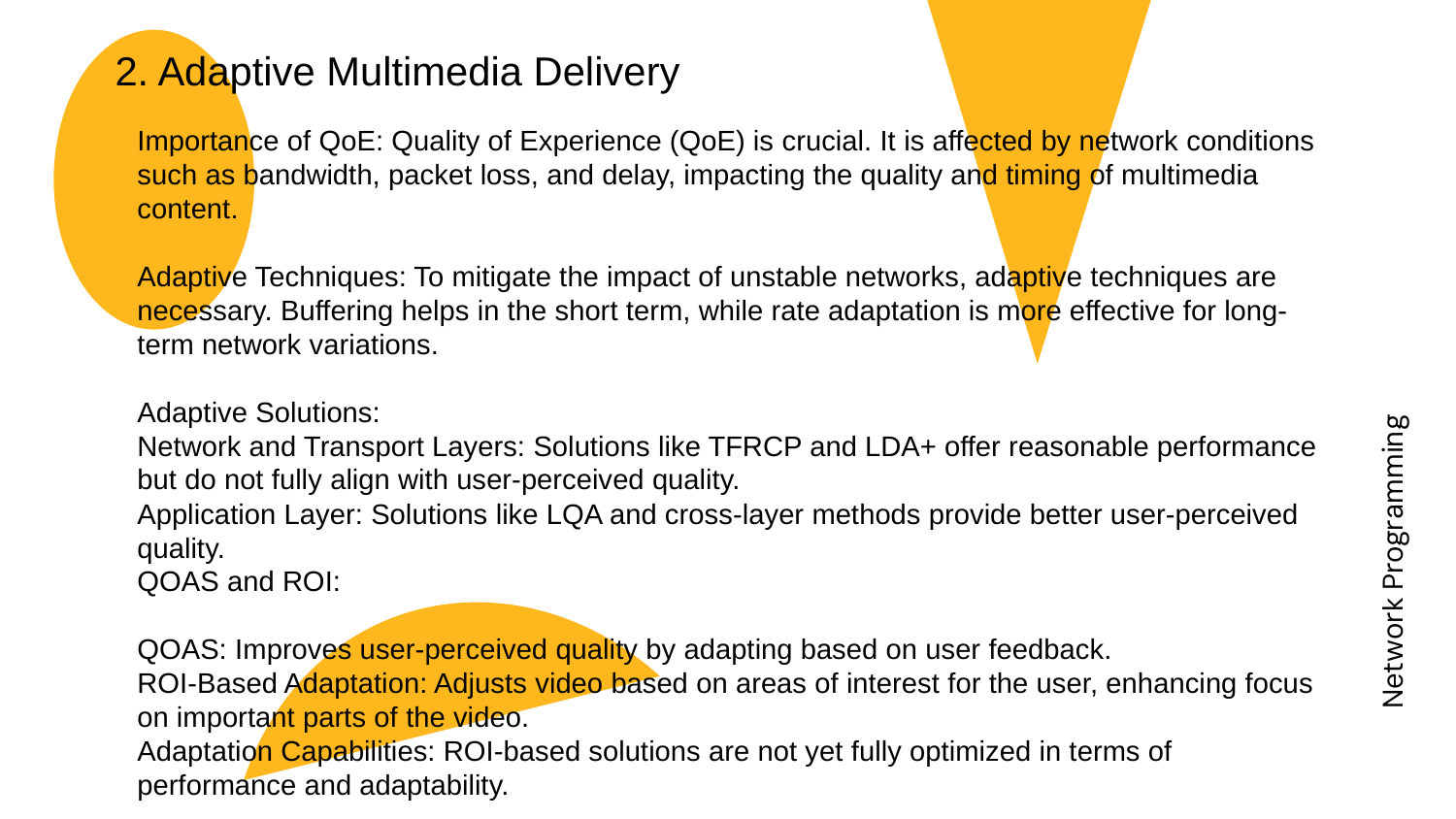

# 2. Adaptive Multimedia Delivery
11
Importance of QoE: Quality of Experience (QoE) is crucial. It is affected by network conditions such as bandwidth, packet loss, and delay, impacting the quality and timing of multimedia content.

Adaptive Techniques: To mitigate the impact of unstable networks, adaptive techniques are necessary. Buffering helps in the short term, while rate adaptation is more effective for long-term network variations.

Adaptive Solutions:
Network and Transport Layers: Solutions like TFRCP and LDA+ offer reasonable performance but do not fully align with user-perceived quality.
Application Layer: Solutions like LQA and cross-layer methods provide better user-perceived quality.
QOAS and ROI:

QOAS: Improves user-perceived quality by adapting based on user feedback.
ROI-Based Adaptation: Adjusts video based on areas of interest for the user, enhancing focus on important parts of the video.
Adaptation Capabilities: ROI-based solutions are not yet fully optimized in terms of performance and adaptability.
Network Programming